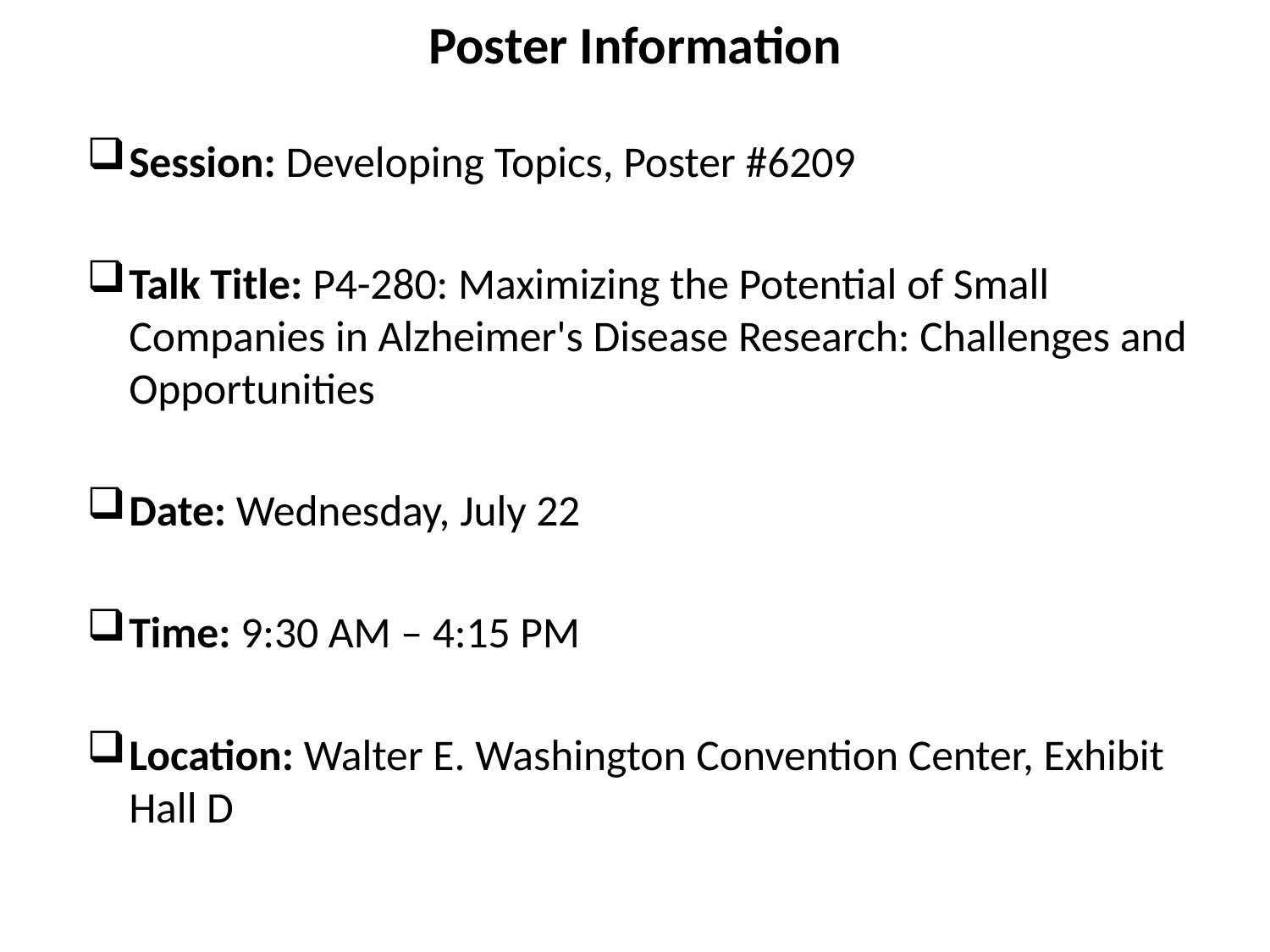

# Poster Information
Session: Developing Topics, Poster #6209

Talk Title: P4-280: Maximizing the Potential of Small Companies in Alzheimer's Disease Research: Challenges and Opportunities

Date: Wednesday, July 22

Time: 9:30 AM – 4:15 PM

Location: Walter E. Washington Convention Center, Exhibit Hall D